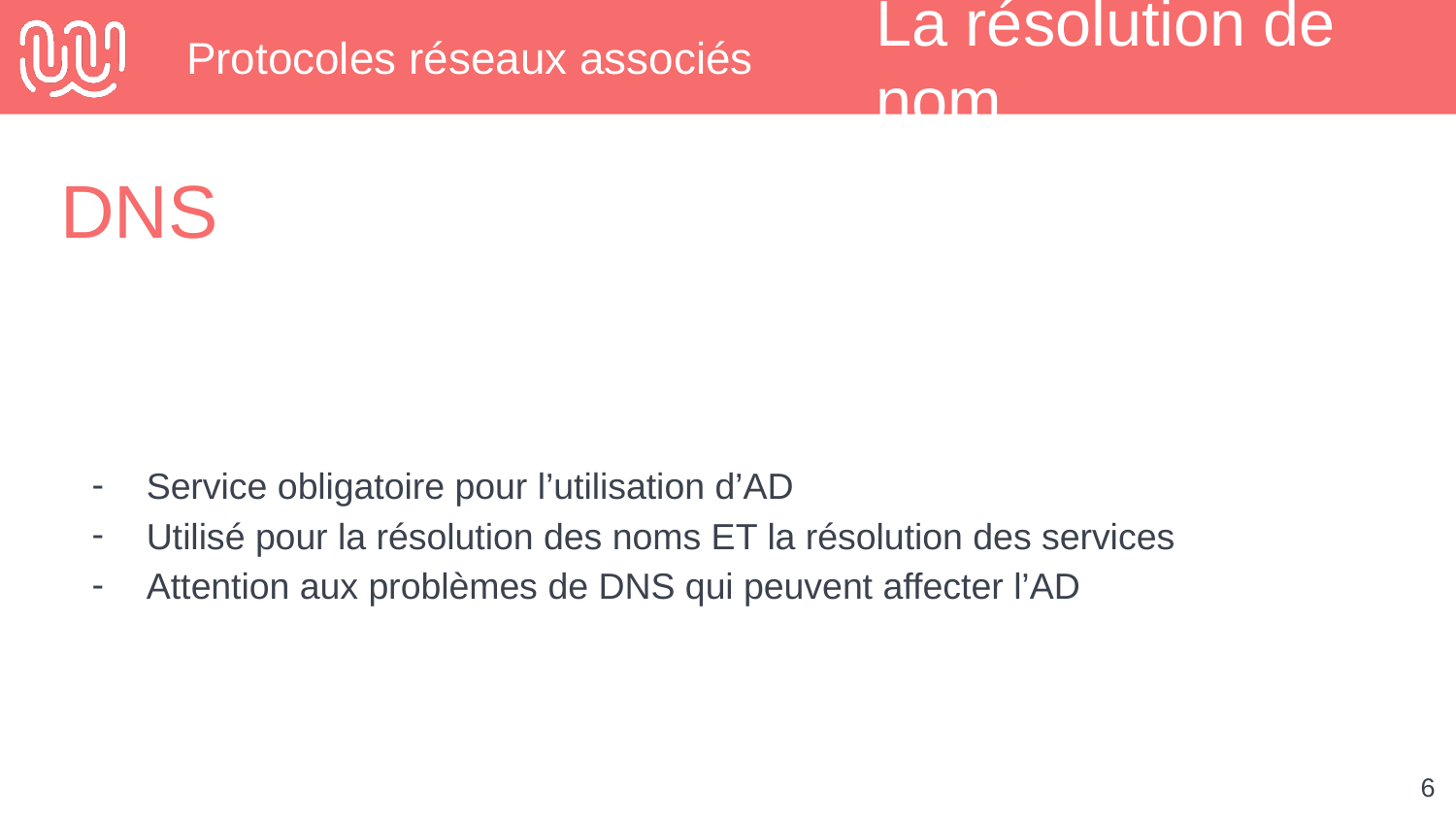

# Protocoles réseaux associés
La résolution de nom
DNS
Service obligatoire pour l’utilisation d’AD
Utilisé pour la résolution des noms ET la résolution des services
Attention aux problèmes de DNS qui peuvent affecter l’AD
6